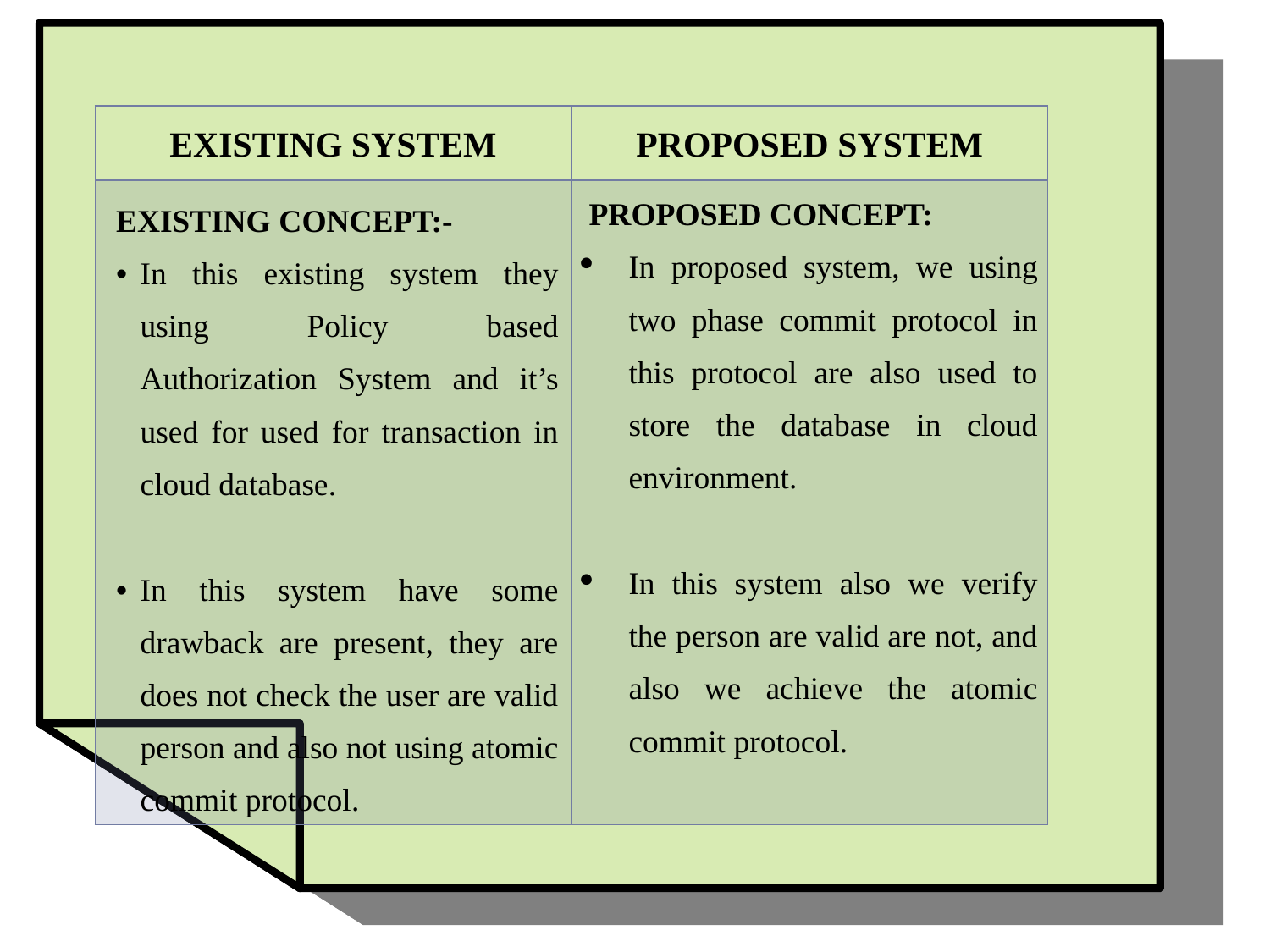

| EXISTING SYSTEM | PROPOSED SYSTEM |
| --- | --- |
| EXISTING CONCEPT:- In this existing system they using Policy based Authorization System and it’s used for used for transaction in cloud database. In this system have some drawback are present, they are does not check the user are valid person and also not using atomic commit protocol. | PROPOSED CONCEPT: In proposed system, we using two phase commit protocol in this protocol are also used to store the database in cloud environment. In this system also we verify the person are valid are not, and also we achieve the atomic commit protocol. |